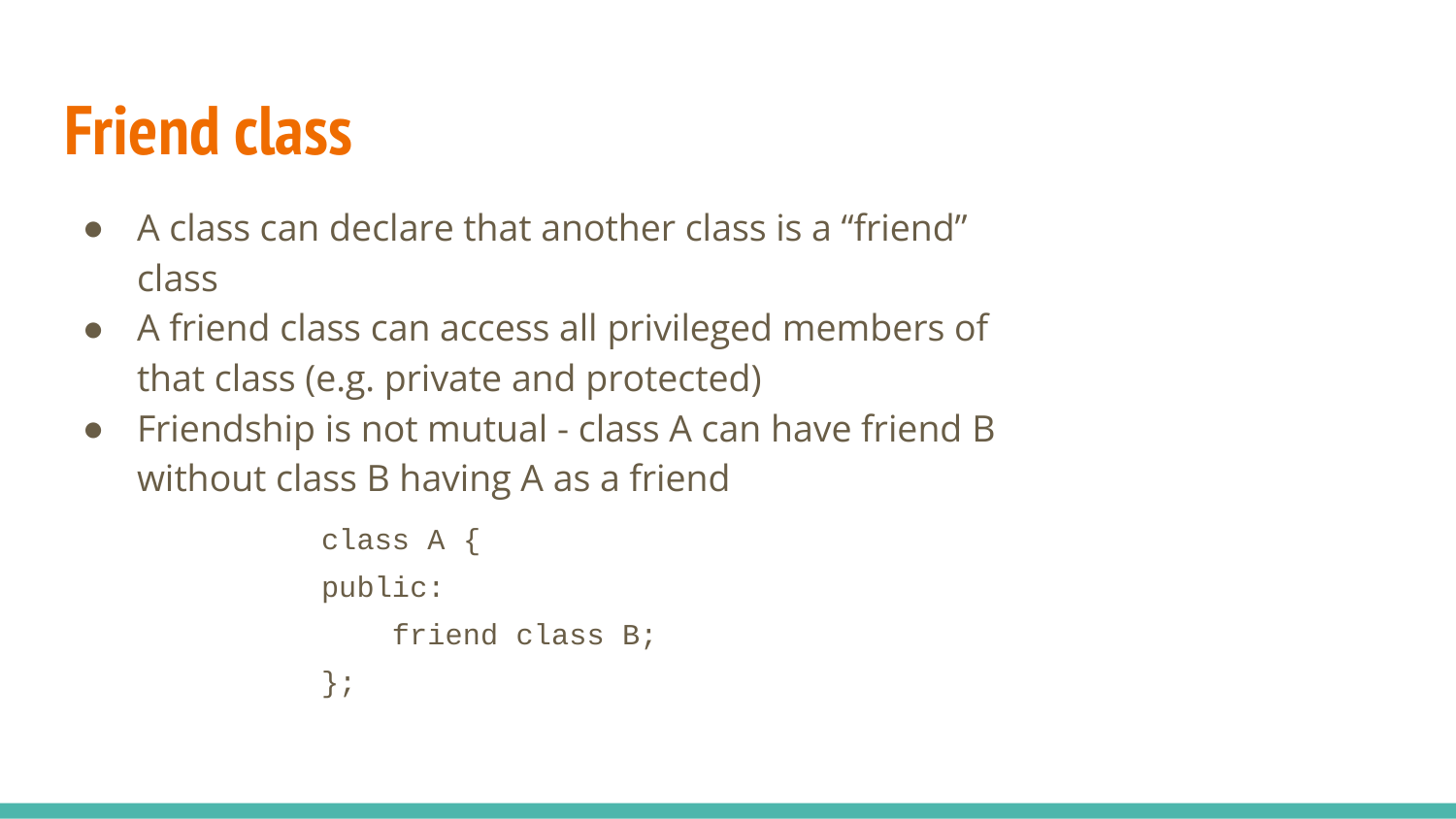

# Friend class
A class can declare that another class is a “friend” class
A friend class can access all privileged members of that class (e.g. private and protected)
Friendship is not mutual - class A can have friend B without class B having A as a friend

class A {
public:
    friend class B;
};